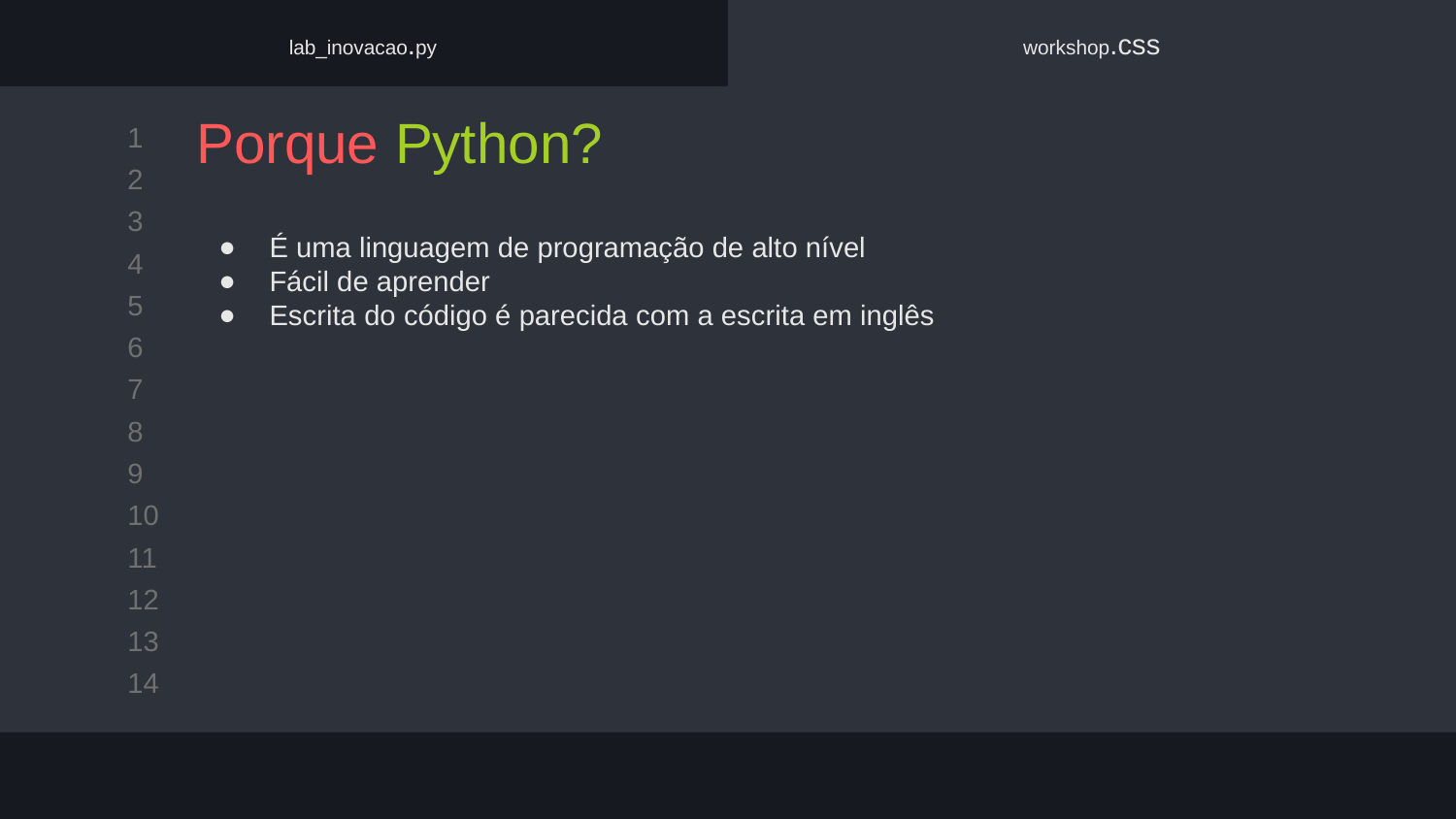

lab_inovacao.py
workshop.css
# Porque Python?
É uma linguagem de programação de alto nível
Fácil de aprender
Escrita do código é parecida com a escrita em inglês